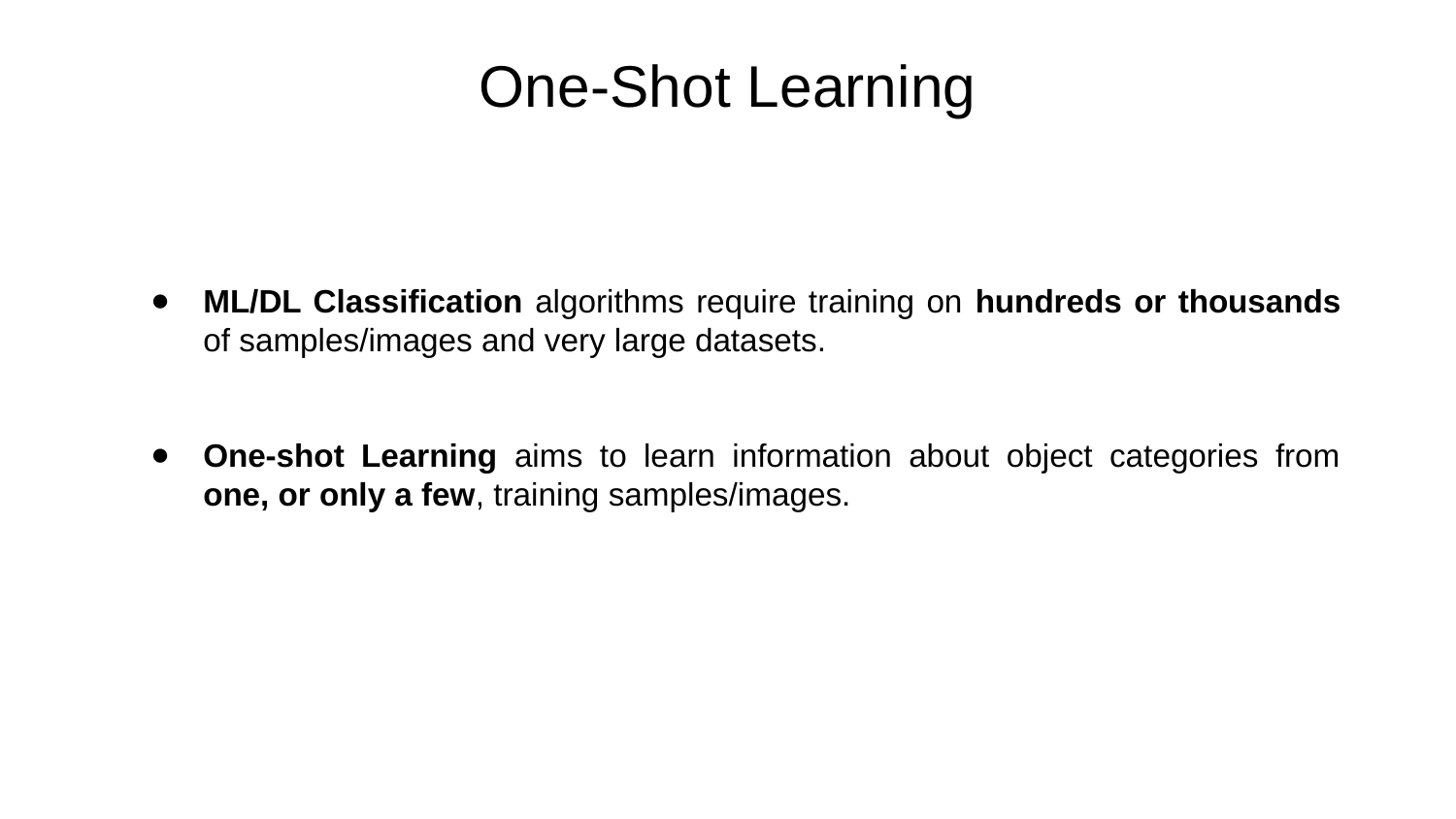

# One-Shot Learning
ML/DL Classification algorithms require training on hundreds or thousands of samples/images and very large datasets.

One-shot Learning aims to learn information about object categories from one, or only a few, training samples/images.